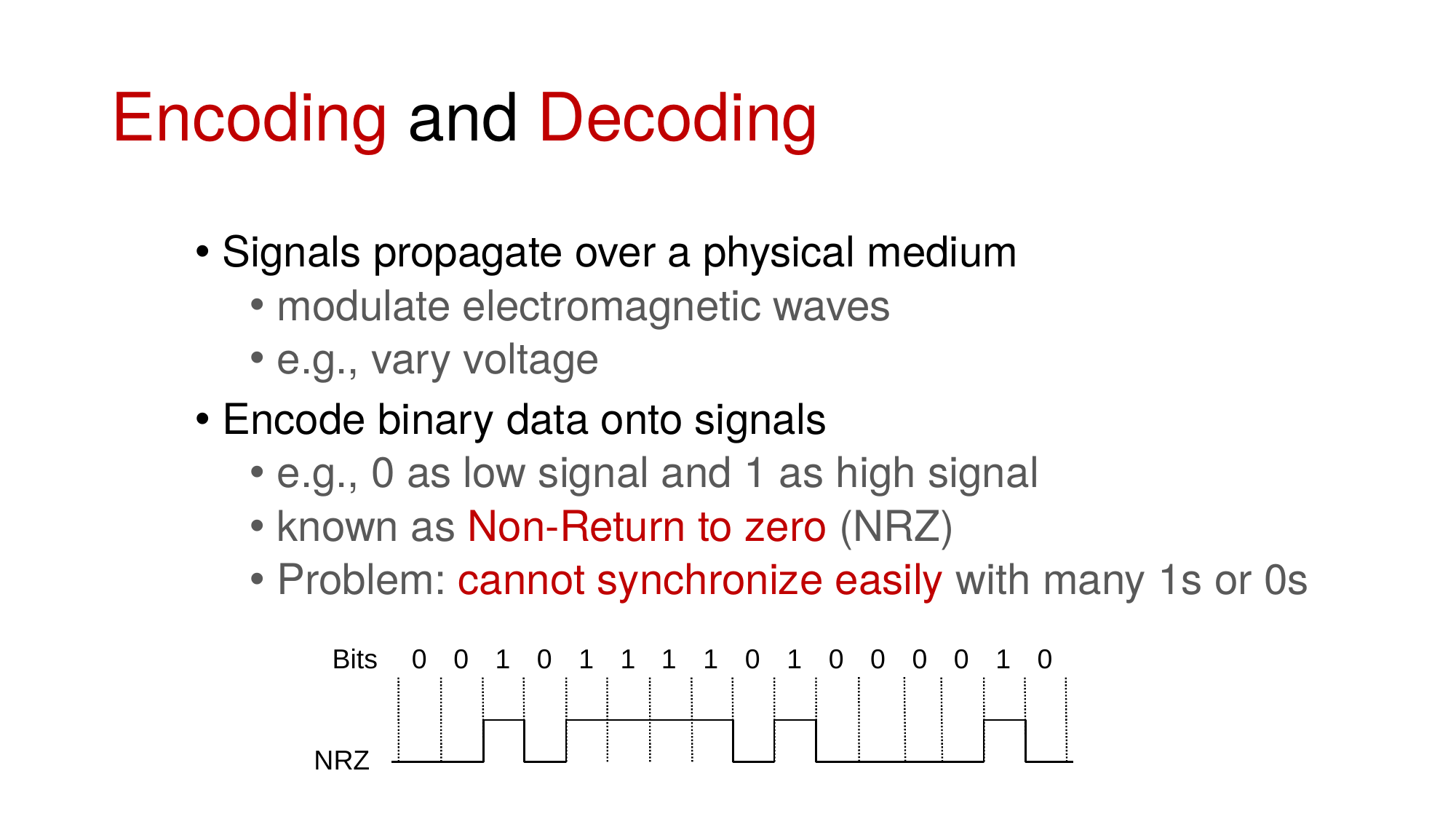

# Encoding and Decoding
Signals propagate over a physical medium
modulate electromagnetic waves
e.g., vary voltage
Encode binary data onto signals
e.g., 0 as low signal and 1 as high signal
known as Non-Return to zero (NRZ)
Problem: cannot synchronize easily with many 1s or 0s
Bits
0
0
1
0
1
1
1
1
0
1
0
0
0
0
1
0

NRZ